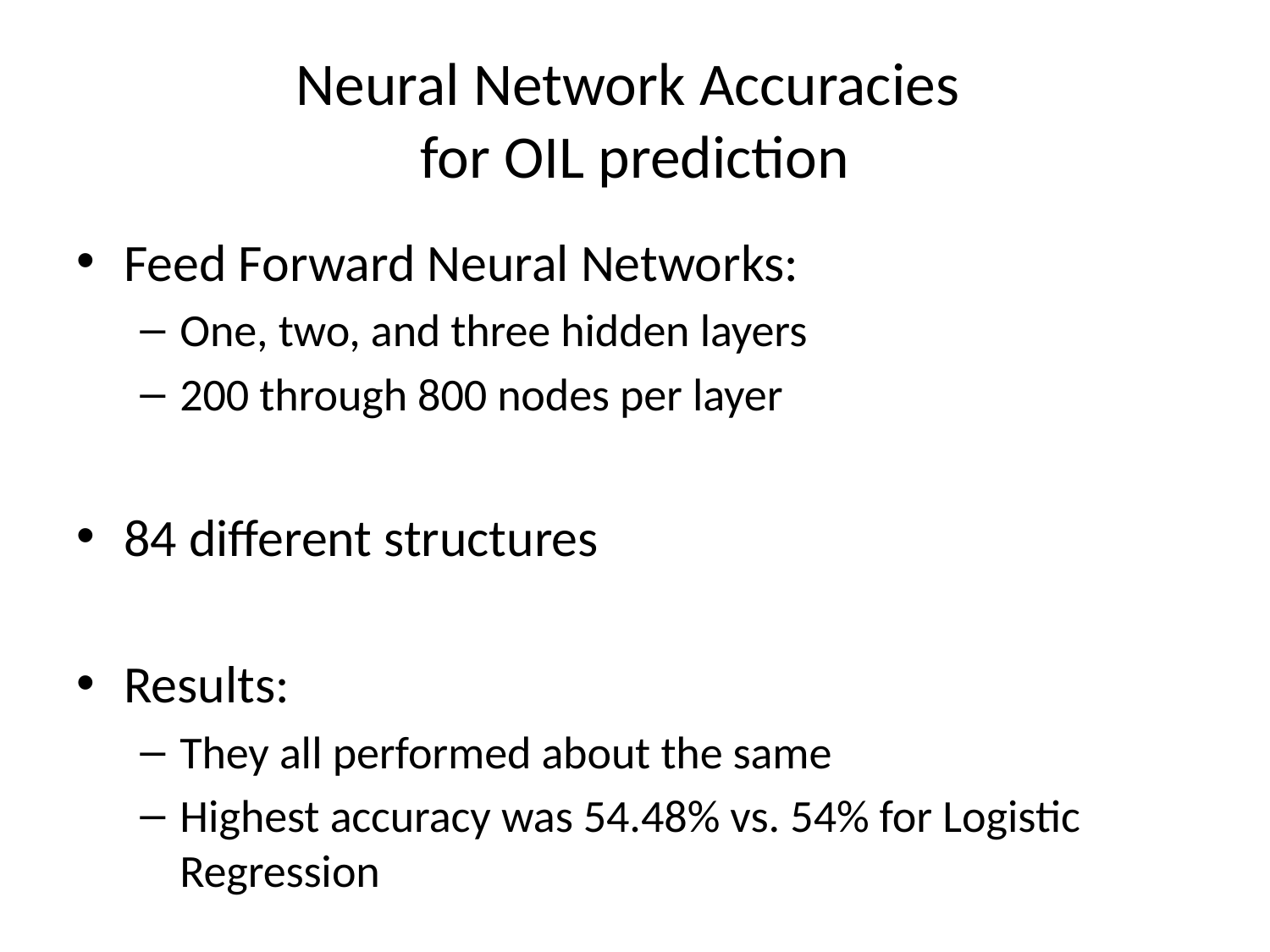

# Neural Network Accuracies for OIL prediction
Feed Forward Neural Networks:
One, two, and three hidden layers
200 through 800 nodes per layer

84 different structures

Results:
They all performed about the same
Highest accuracy was 54.48% vs. 54% for Logistic Regression